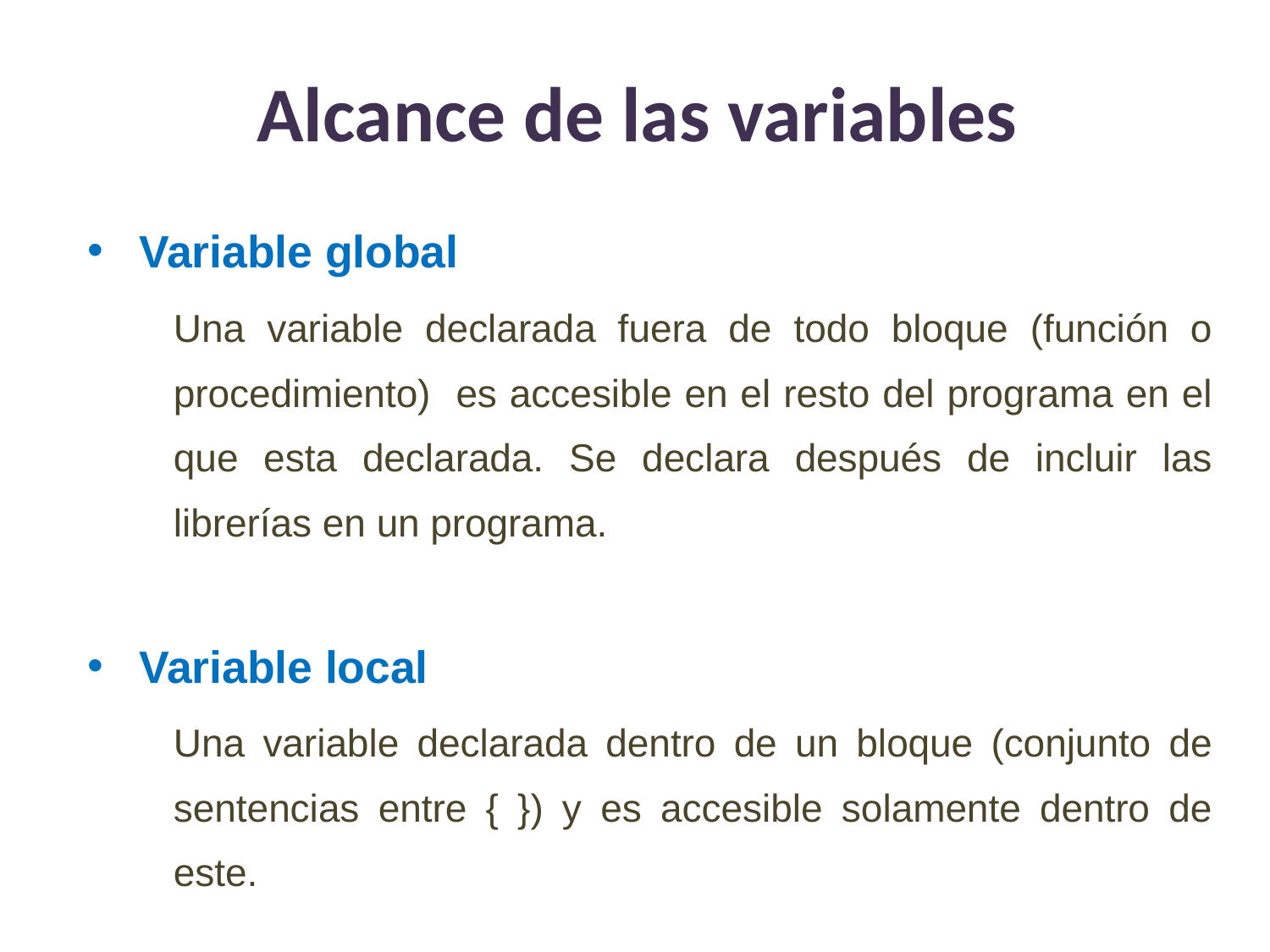

# Alcance de las variables
Variable global
Una variable declarada fuera de todo bloque (función o procedimiento)  es accesible en el resto del programa en el que esta declarada. Se declara después de incluir las librerías en un programa.

Variable local
Una variable declarada dentro de un bloque (conjunto de sentencias entre { }) y es accesible solamente dentro de este.